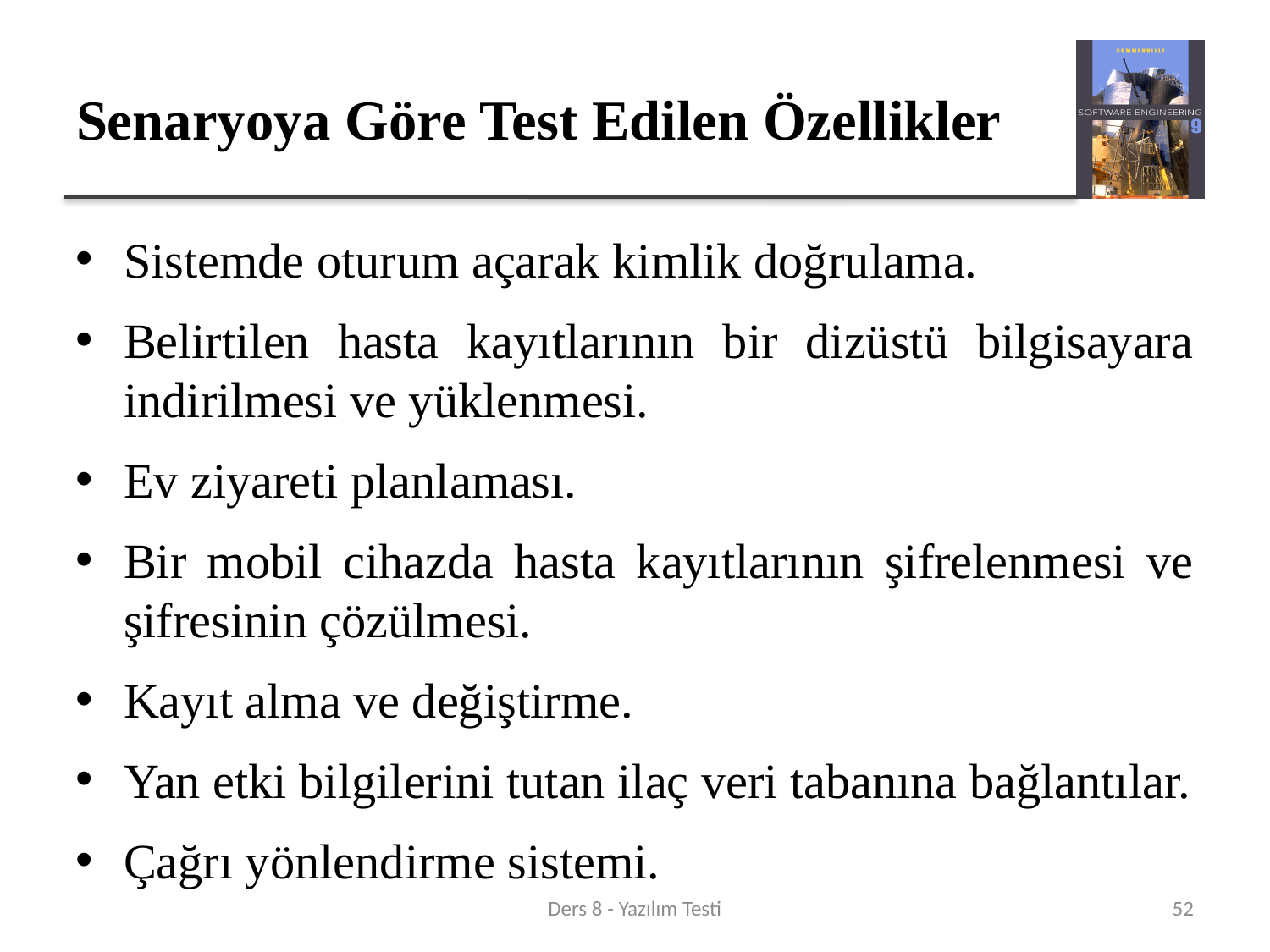

# Senaryoya Göre Test Edilen Özellikler
Sistemde oturum açarak kimlik doğrulama.
Belirtilen hasta kayıtlarının bir dizüstü bilgisayara indirilmesi ve yüklenmesi.
Ev ziyareti planlaması.
Bir mobil cihazda hasta kayıtlarının şifrelenmesi ve şifresinin çözülmesi.
Kayıt alma ve değiştirme.
Yan etki bilgilerini tutan ilaç veri tabanına bağlantılar.
Çağrı yönlendirme sistemi.
Ders 8 - Yazılım Testi
52